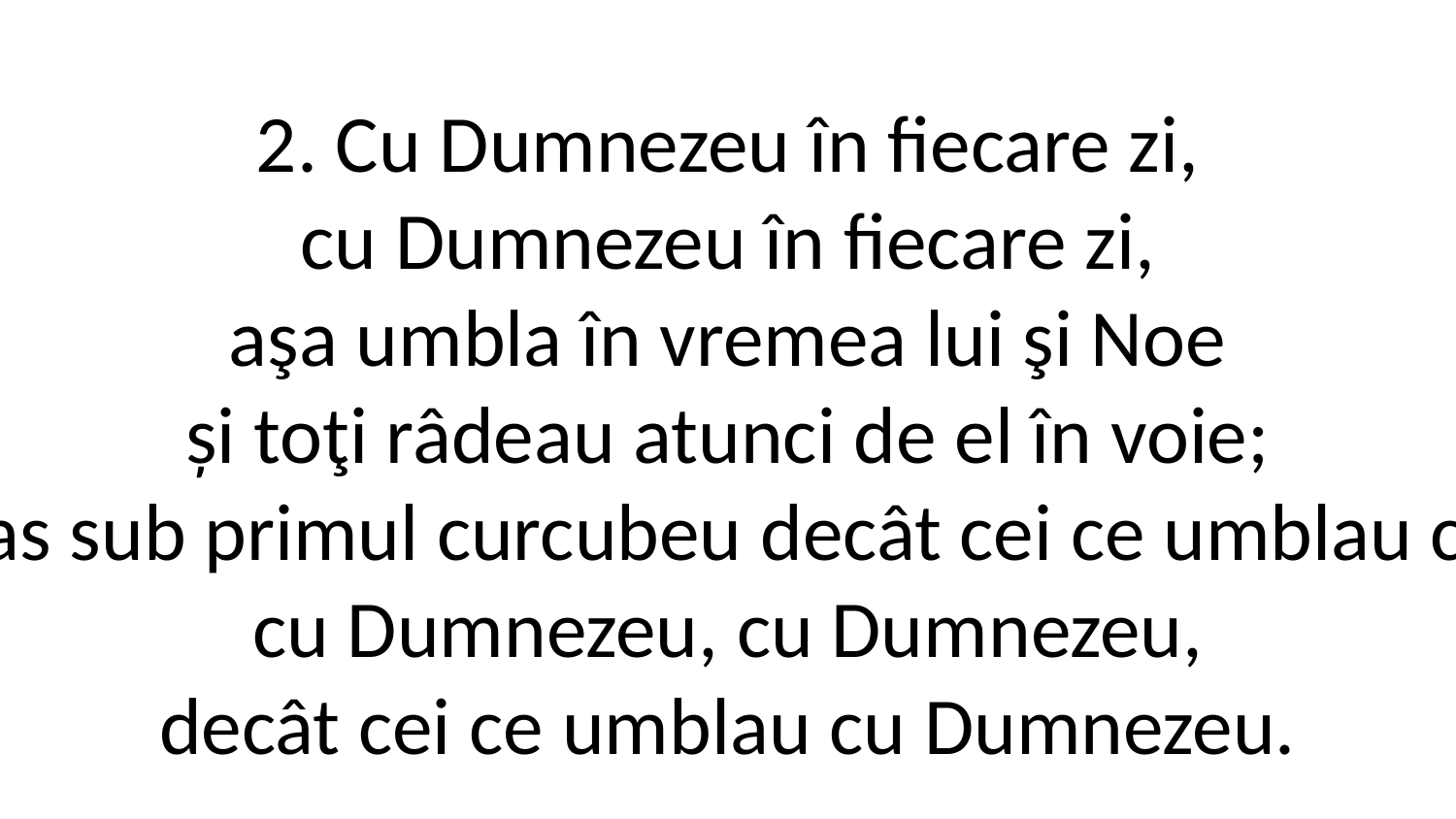

2. Cu Dumnezeu în fiecare zi,
cu Dumnezeu în fiecare zi,
aşa umbla în vremea lui şi Noe
și toţi râdeau atunci de el în voie;
dar n-au rămas sub primul curcubeu decât cei ce umblau cu Dumnezeu,
cu Dumnezeu, cu Dumnezeu,
decât cei ce umblau cu Dumnezeu.